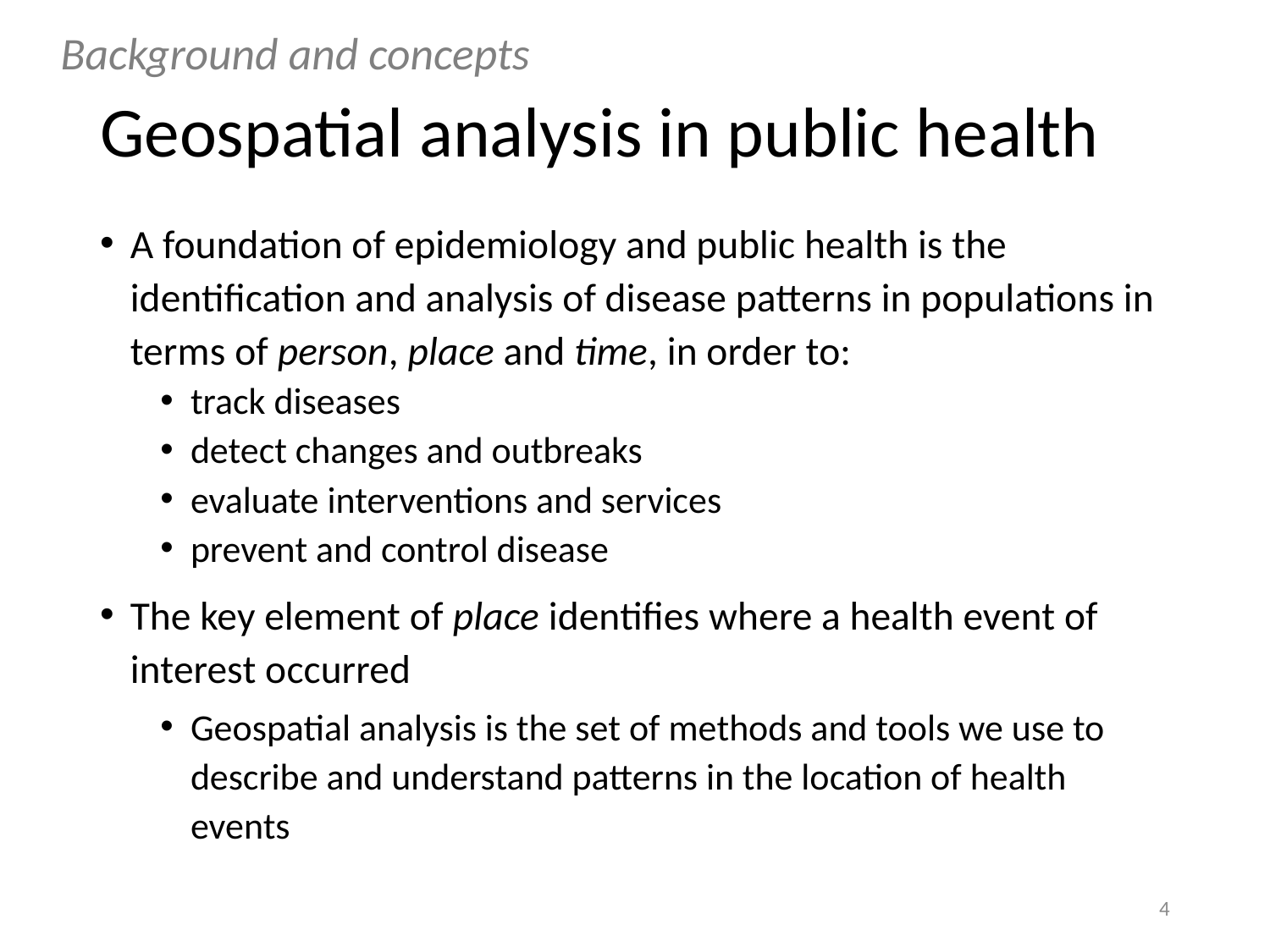

Background and concepts
# Geospatial analysis in public health
A foundation of epidemiology and public health is the identification and analysis of disease patterns in populations in terms of person, place and time, in order to:
track diseases
detect changes and outbreaks
evaluate interventions and services
prevent and control disease
The key element of place identifies where a health event of interest occurred
Geospatial analysis is the set of methods and tools we use to describe and understand patterns in the location of health events
4